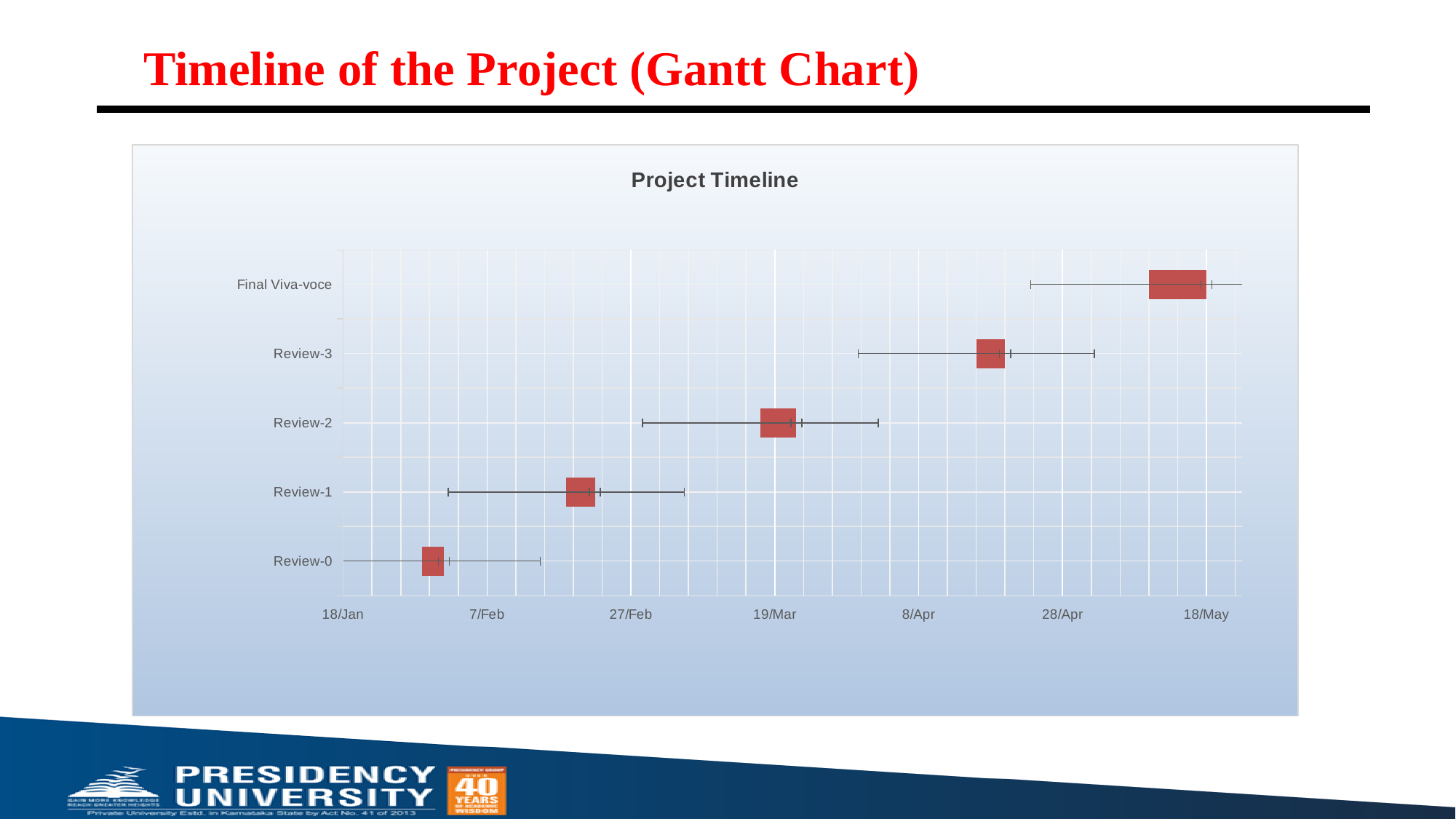

# Timeline of the Project (Gantt Chart)

### Chart: Project Timeline

| Category | Start-Dates | Duration |
|---|---|---|
| Review-0 | 45686.0 | 3.0 |
| Review-1 | 45706.0 | 4.0 |
| Review-2 | 45733.0 | 5.0 |
| Review-3 | 45763.0 | 4.0 |
| Final Viva-voce | 45787.0 | 8.0 |